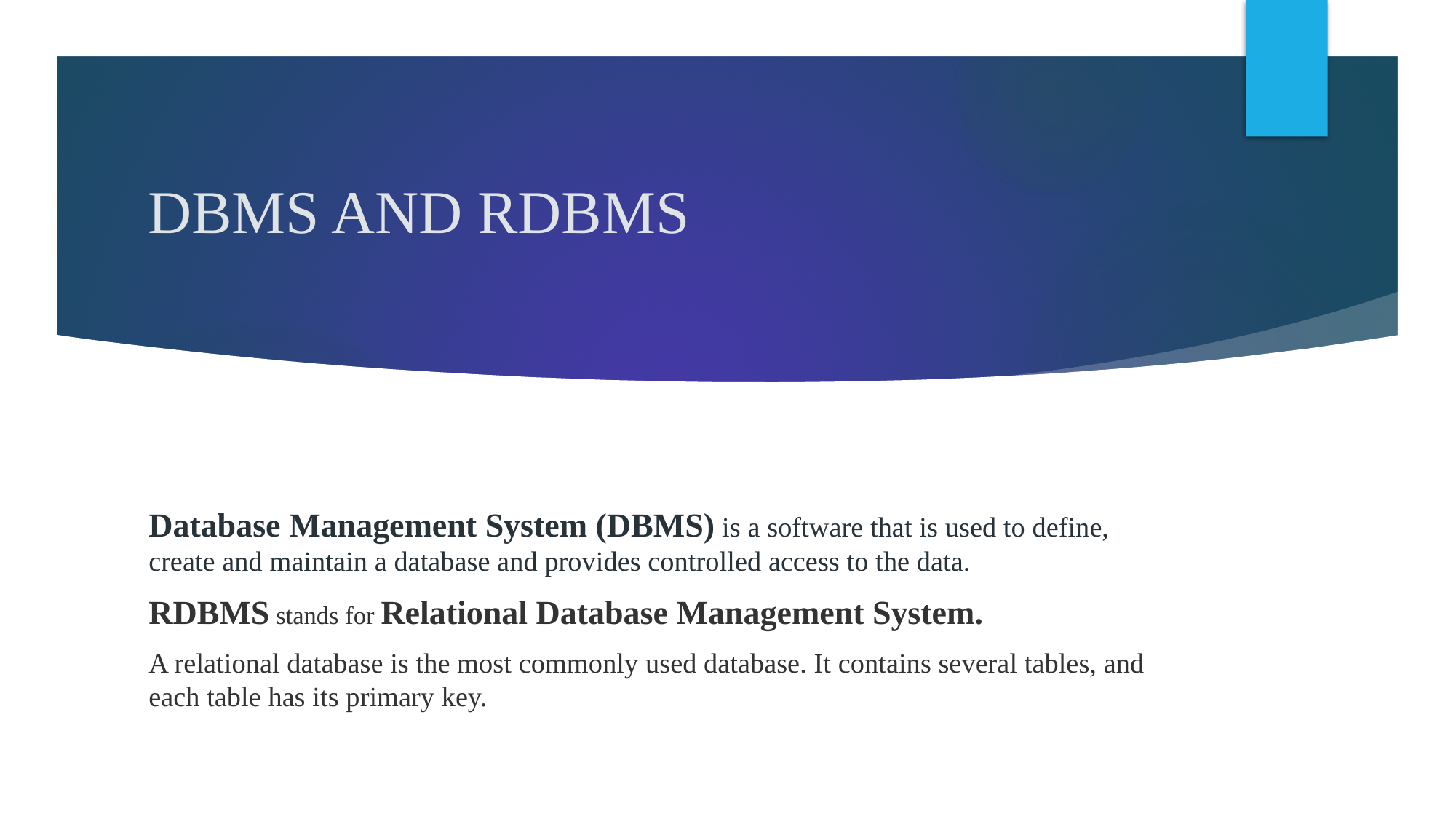

# DBMS AND RDBMS

Database Management System (DBMS) is a software that is used to define, create and maintain a database and provides controlled access to the data.
RDBMS stands for Relational Database Management System.
A relational database is the most commonly used database. It contains several tables, and each table has its primary key.